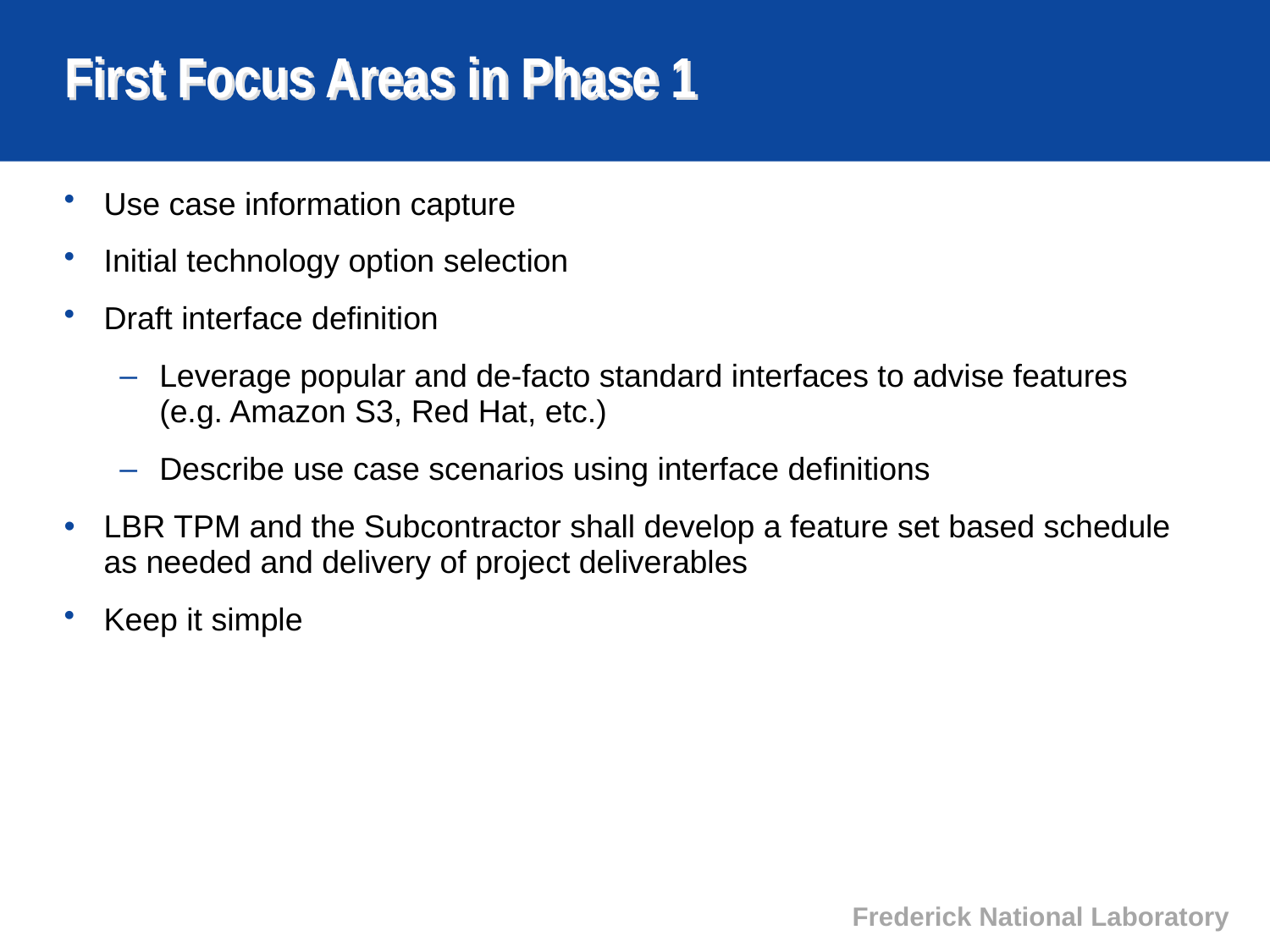

# First Focus Areas in Phase 1
Use case information capture
Initial technology option selection
Draft interface definition
Leverage popular and de-facto standard interfaces to advise features (e.g. Amazon S3, Red Hat, etc.)
Describe use case scenarios using interface definitions
LBR TPM and the Subcontractor shall develop a feature set based schedule as needed and delivery of project deliverables
Keep it simple